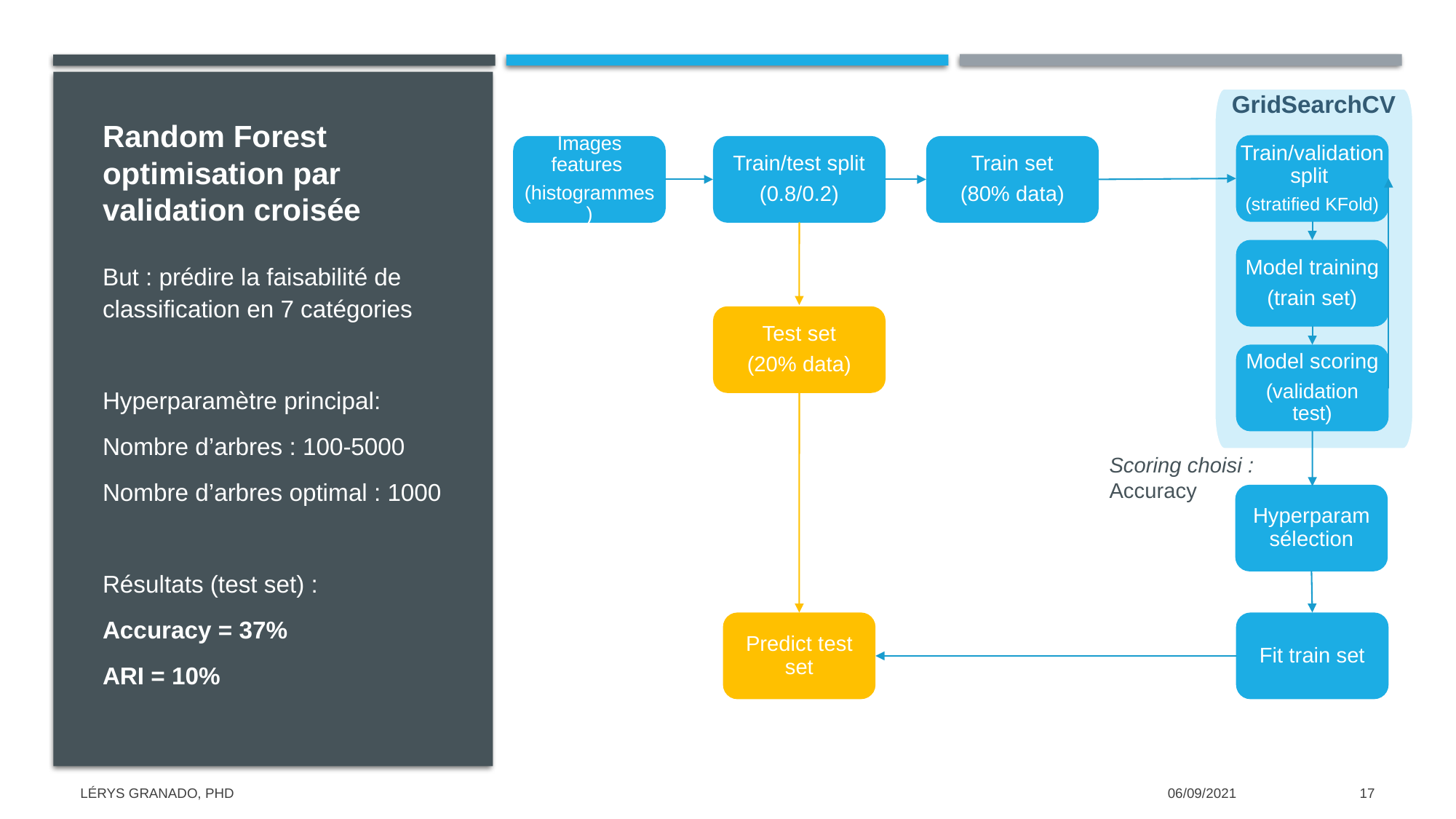

GridSearchCV
# Random Forest optimisation par validation croisée
Train/validation split
(stratified KFold)
Images features
(histogrammes)
Train/test split
(0.8/0.2)
Train set
(80% data)
Model training
(train set)
But : prédire la faisabilité de classification en 7 catégories

Hyperparamètre principal:
Nombre d’arbres : 100-5000
Nombre d’arbres optimal : 1000

Résultats (test set) :
Accuracy = 37%
ARI = 10%
Test set
(20% data)
Model scoring
(validation test)
Scoring choisi : Accuracy
Hyperparam sélection
Predict test set
Fit train set
Lérys Granado, PhD
06/09/2021
17